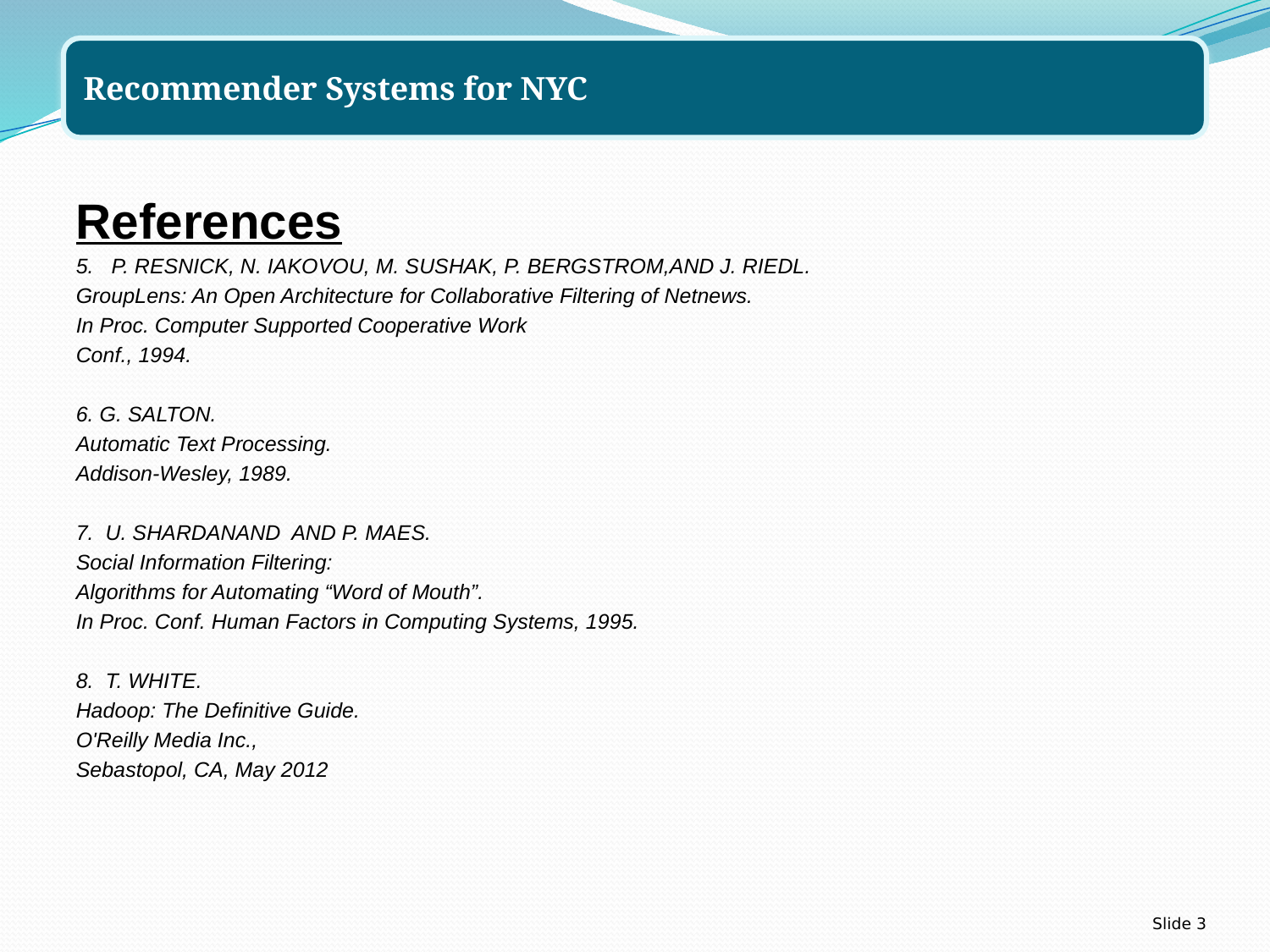

Recommender Systems for NYC

References
5.   P. RESNICK, N. IAKOVOU, M. SUSHAK, P. BERGSTROM,AND J. RIEDL.
GroupLens: An Open Architecture for Collaborative Filtering of Netnews.
In Proc. Computer Supported Cooperative Work
Conf., 1994.

6. G. SALTON.
Automatic Text Processing.
Addison-Wesley, 1989.

7.  U. SHARDANAND  AND P. MAES.
Social Information Filtering:
Algorithms for Automating “Word of Mouth”.
In Proc. Conf. Human Factors in Computing Systems, 1995.

8.  T. WHITE.
Hadoop: The Definitive Guide.
O'Reilly Media Inc.,
Sebastopol, CA, May 2012

Slide 3